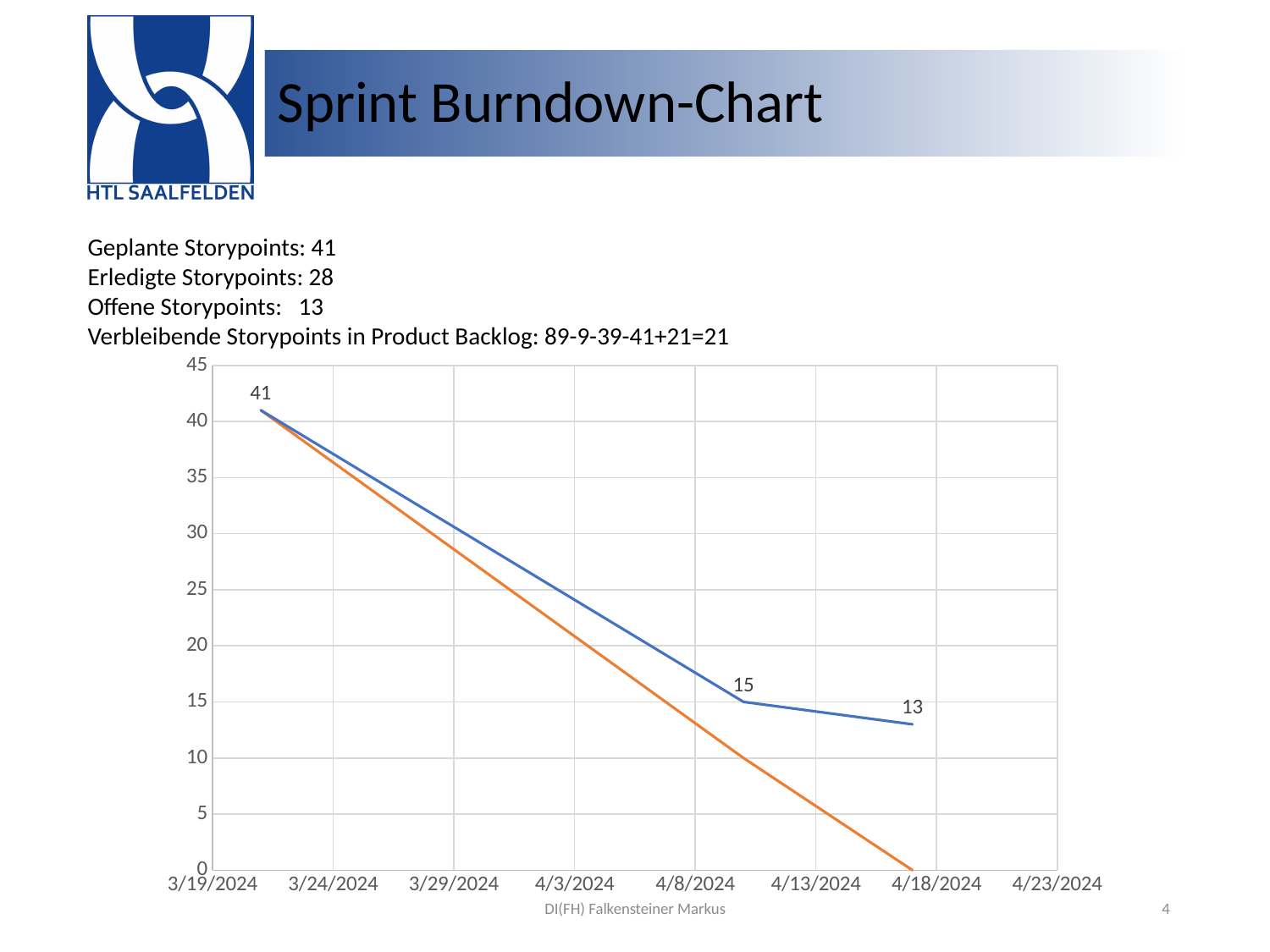

# Sprint Burndown-Chart
Geplante Storypoints: 41
Erledigte Storypoints: 28
Offene Storypoints:   13
Verbleibende Storypoints in Product Backlog: 89-9-39-41+21=21

### Chart

| Category | Y-Werte | test |
|---|---|---|
DI(FH) Falkensteiner Markus
4